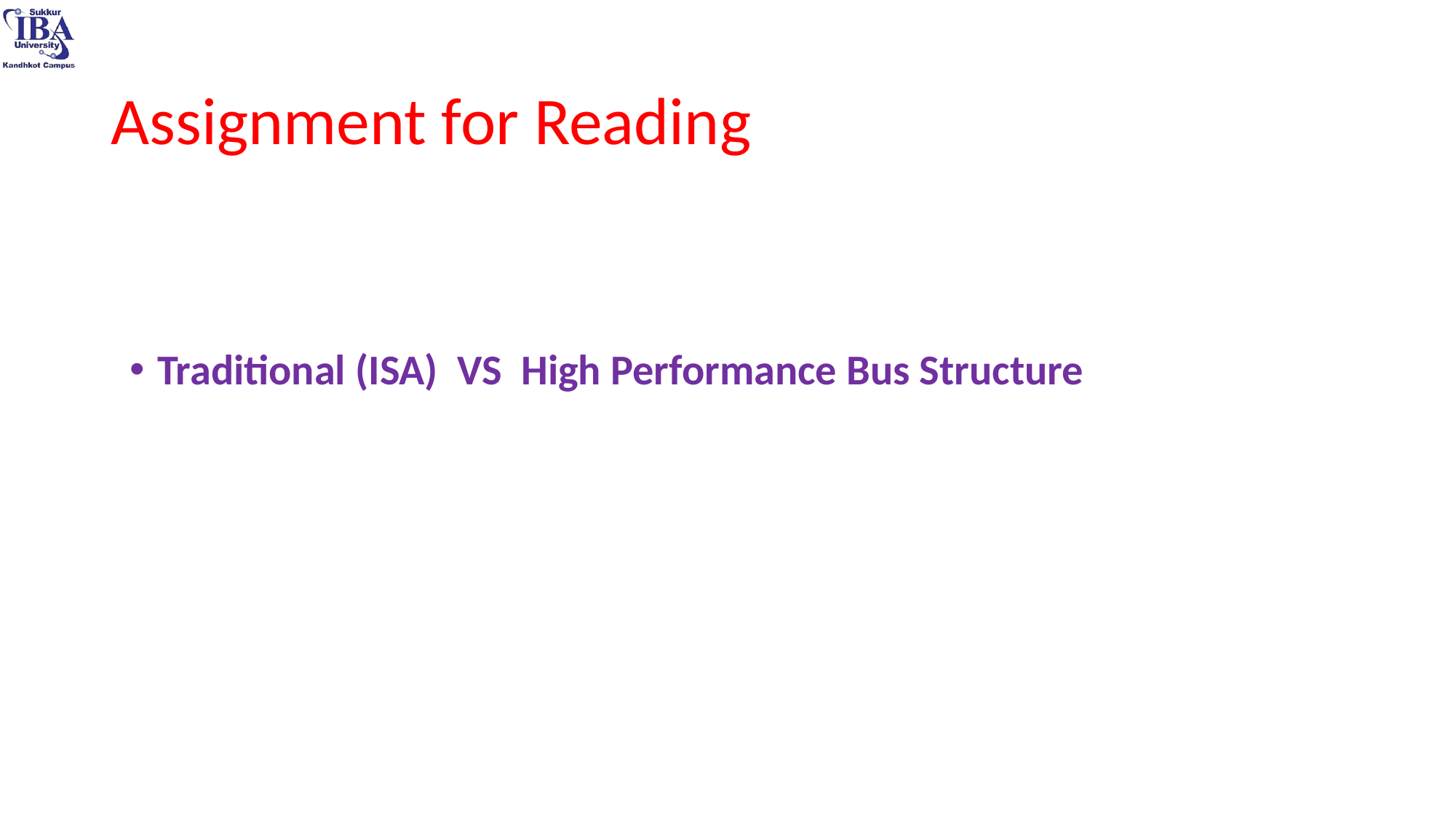

# Assignment for Reading
Traditional (ISA)  VS  High Performance Bus Structure